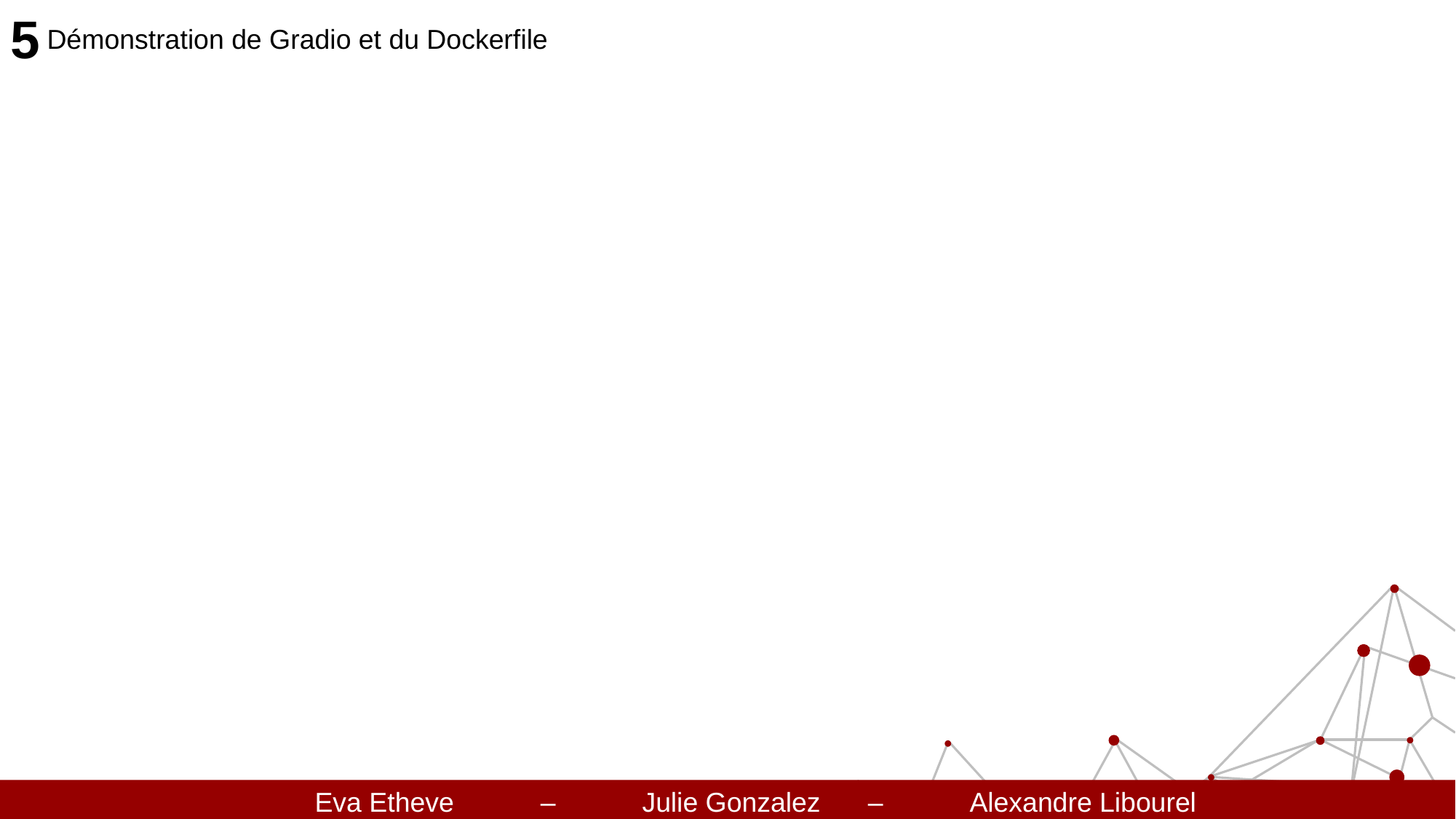

5
Démonstration de Gradio et du Dockerfile

Eva Etheve	 – 	Julie Gonzalez	 – 	Alexandre Libourel